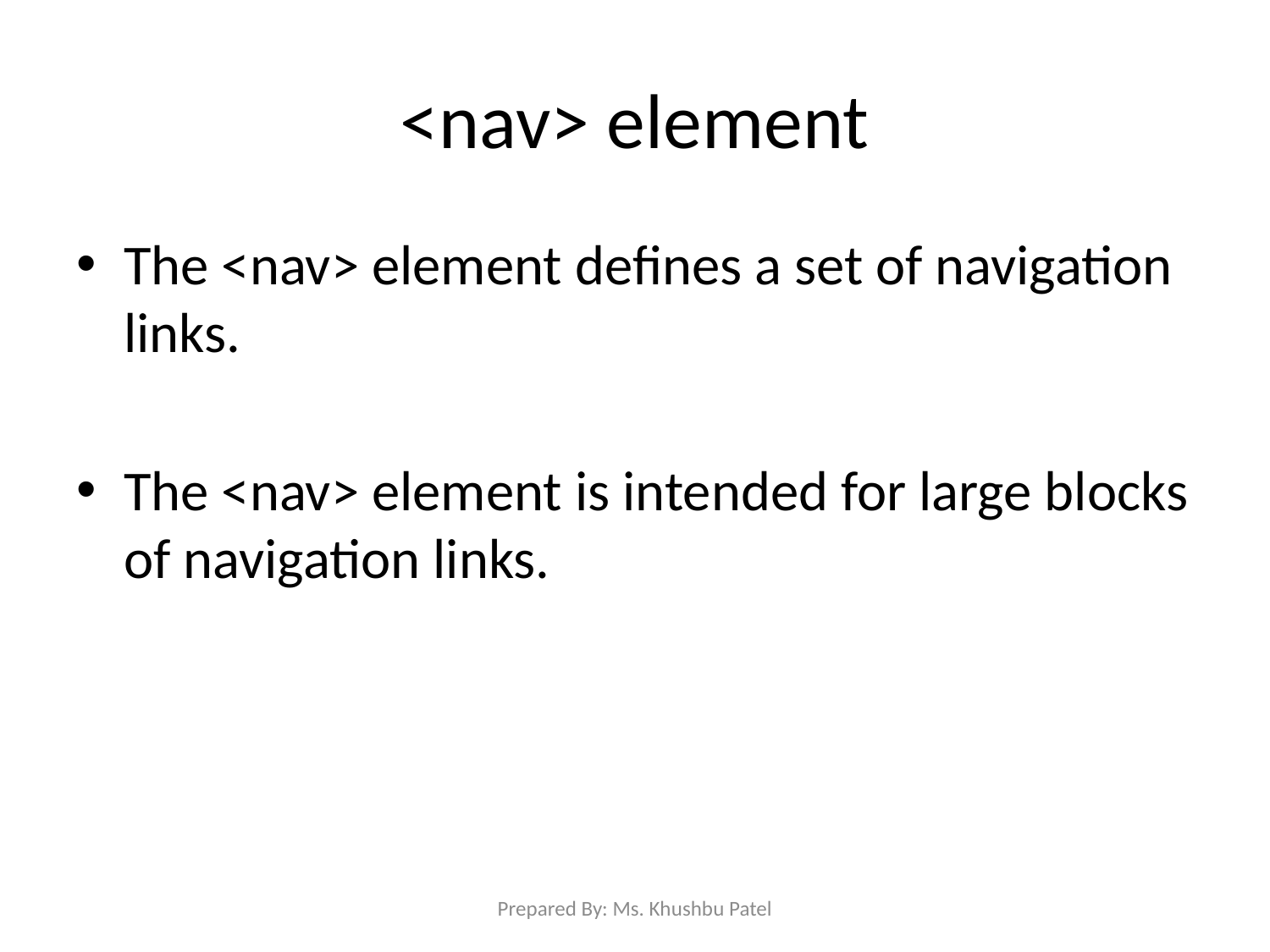

# <nav> element
The <nav> element defines a set of navigation links.

The <nav> element is intended for large blocks of navigation links.

Prepared By: Ms. Khushbu Patel